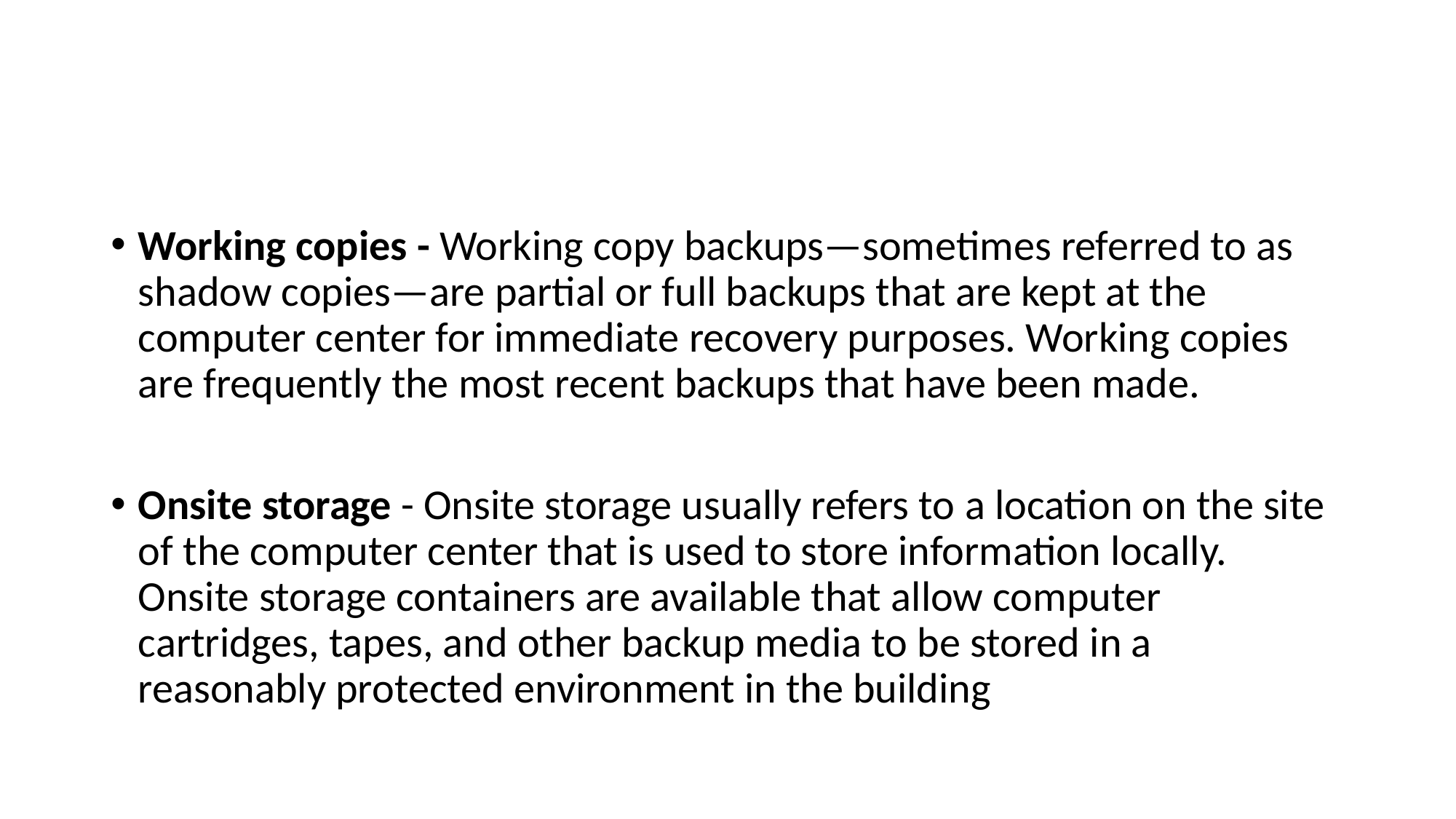

#
Working copies - Working copy backups—sometimes referred to as shadow copies—are partial or full backups that are kept at the computer center for immediate recovery purposes. Working copies are frequently the most recent backups that have been made.

Onsite storage - Onsite storage usually refers to a location on the site of the computer center that is used to store information locally. Onsite storage containers are available that allow computer cartridges, tapes, and other backup media to be stored in a reasonably protected environment in the building